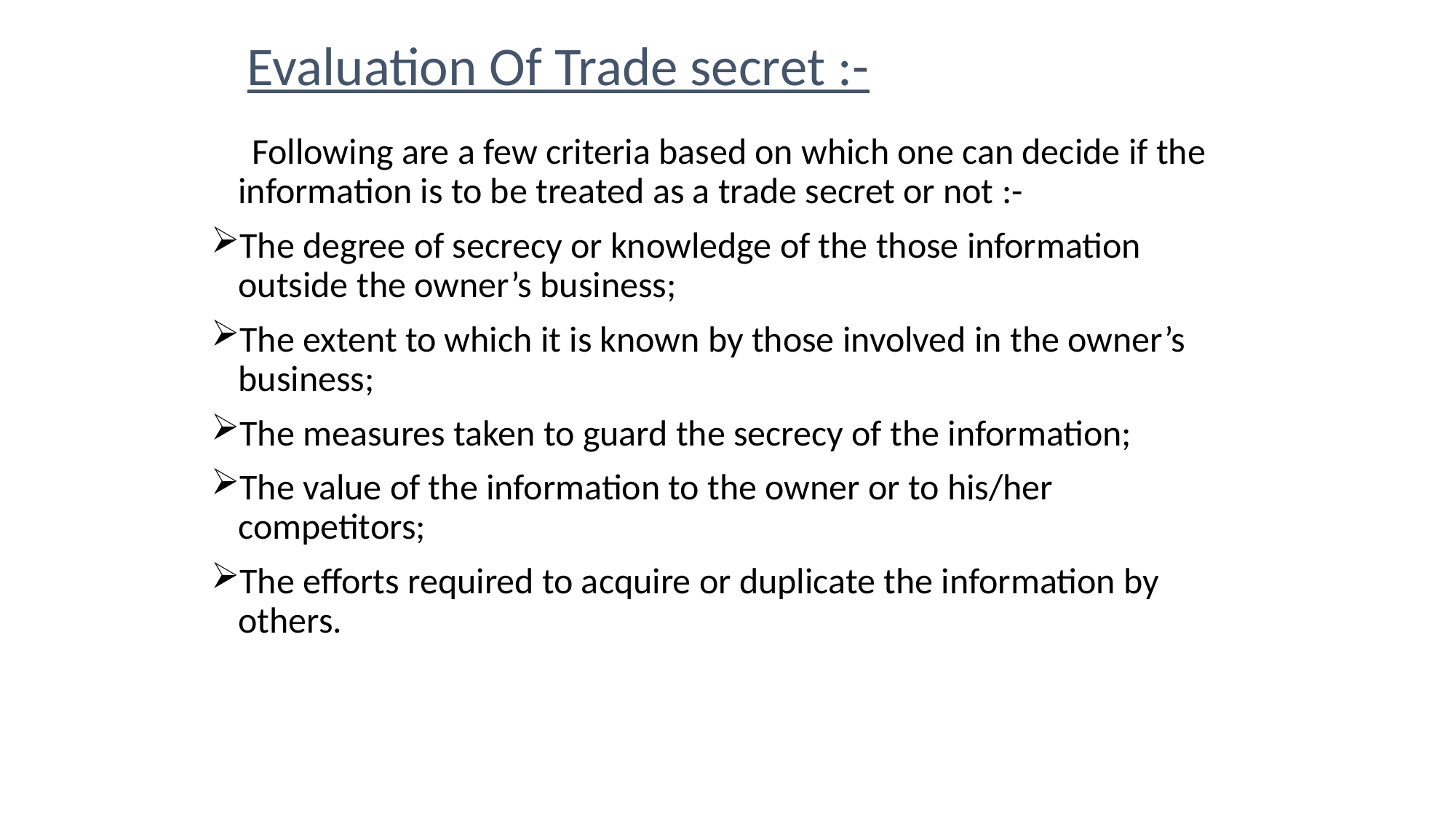

# Evaluation Of Trade secret :-
     Following are a few criteria based on which one can decide if the information is to be treated as a trade secret or not :-
The degree of secrecy or knowledge of the those information outside the owner’s business;
The extent to which it is known by those involved in the owner’s business;
The measures taken to guard the secrecy of the information;
The value of the information to the owner or to his/her competitors;
The efforts required to acquire or duplicate the information by others.